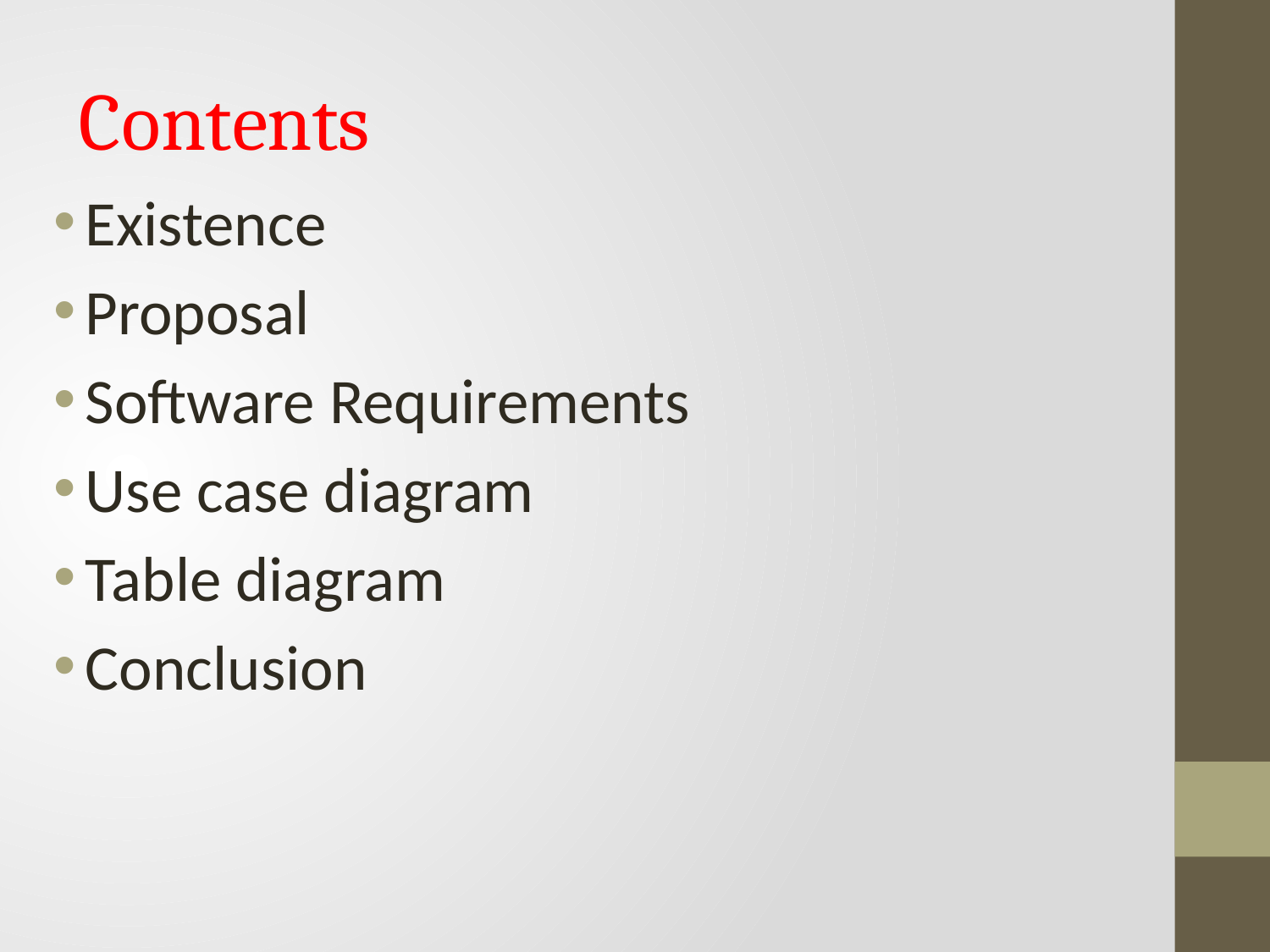

# Contents
Existence
Proposal
Software Requirements
Use case diagram
Table diagram
Conclusion